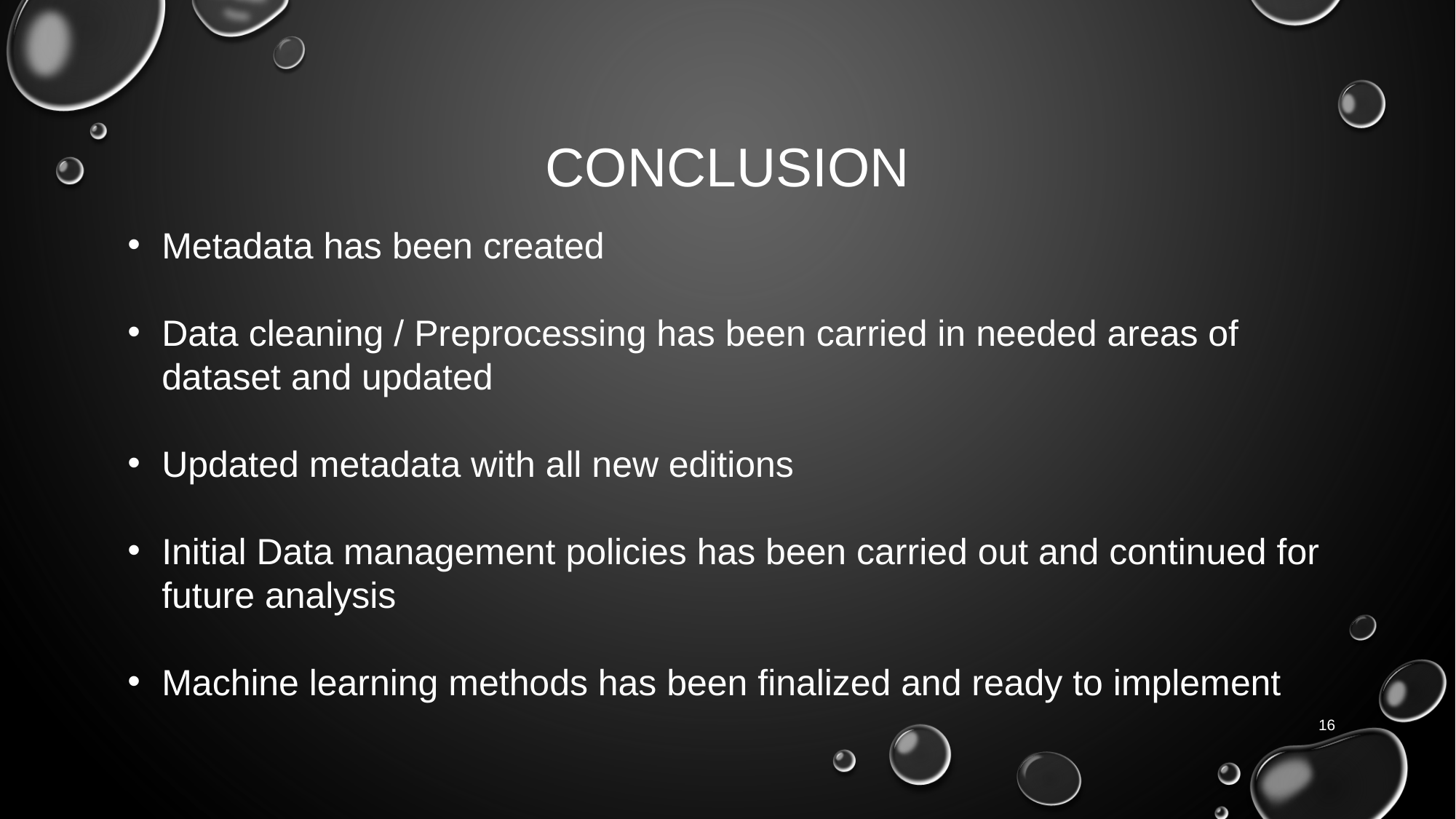

# CONCLUSION
Metadata has been created

Data cleaning / Preprocessing has been carried in needed areas of dataset and updated

Updated metadata with all new editions

Initial Data management policies has been carried out and continued for future analysis

Machine learning methods has been finalized and ready to implement

16